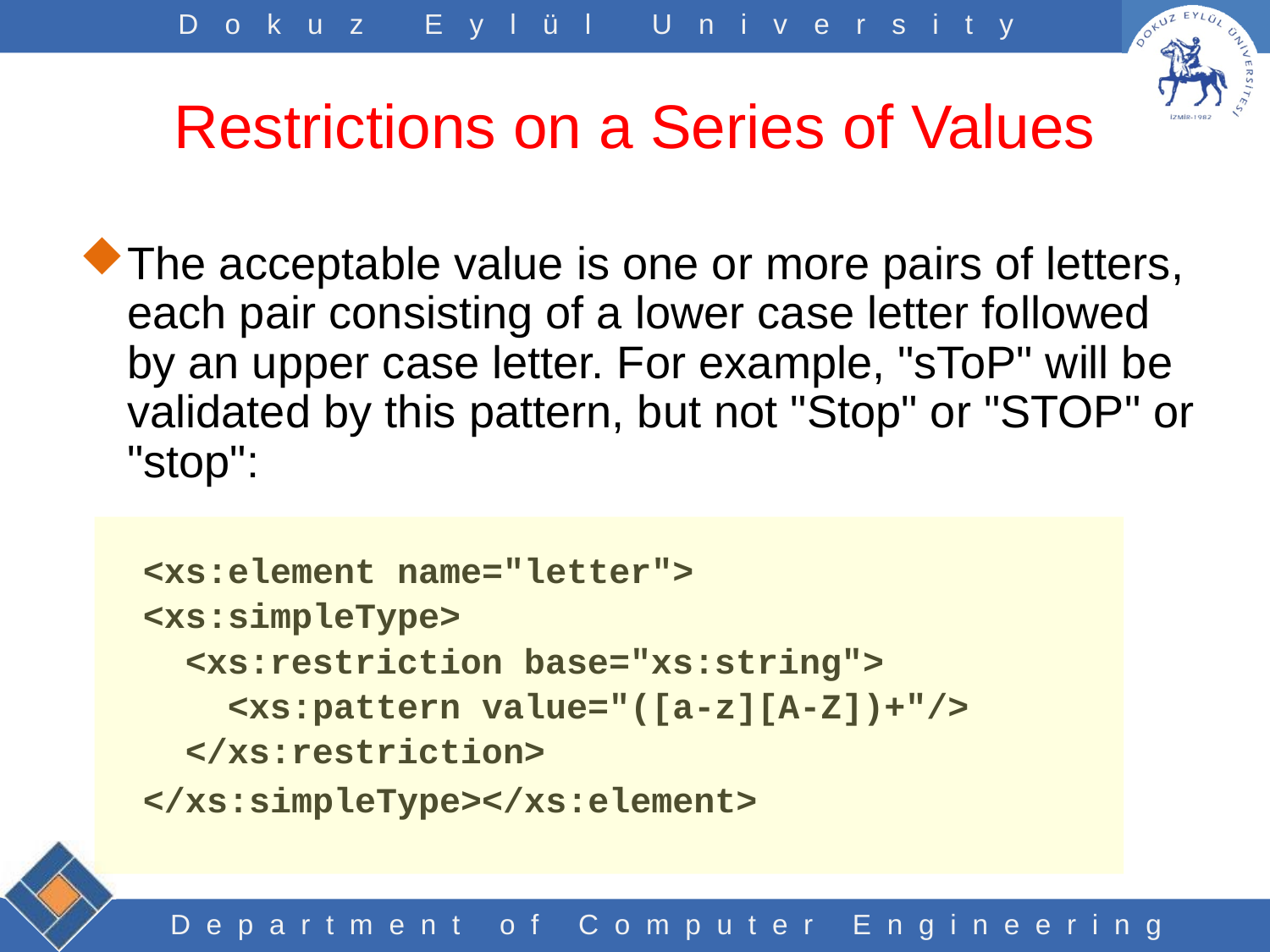

# Restrictions on a Series of Values
The acceptable value is one or more pairs of letters, each pair consisting of a lower case letter followed by an upper case letter. For example, "sToP" will be validated by this pattern, but not "Stop" or "STOP" or "stop":

<xs:element name="letter">
<xs:simpleType>
  <xs:restriction base="xs:string">
    <xs:pattern value="([a-z][A-Z])+"/>
  </xs:restriction>
</xs:simpleType></xs:element>